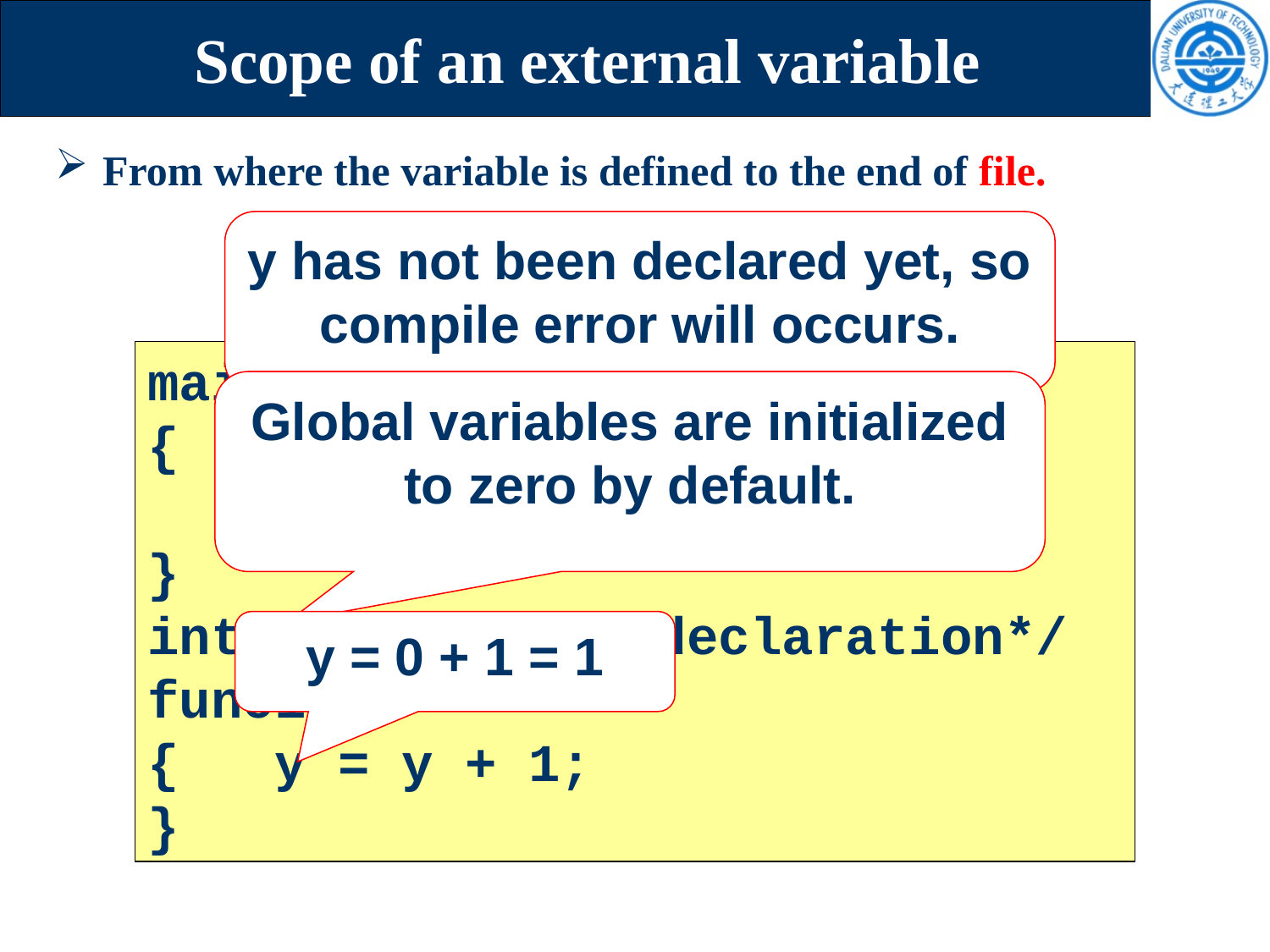

# Scope of an external variable
From where the variable is defined to the end of file.
y has not been declared yet, so compile error will occurs.
main()
{	y = 5;
	......;
}
int y; /*global declaration*/
func1()
{	y = y + 1;
}
Global variables are initialized to zero by default.
y = 0 + 1 = 1